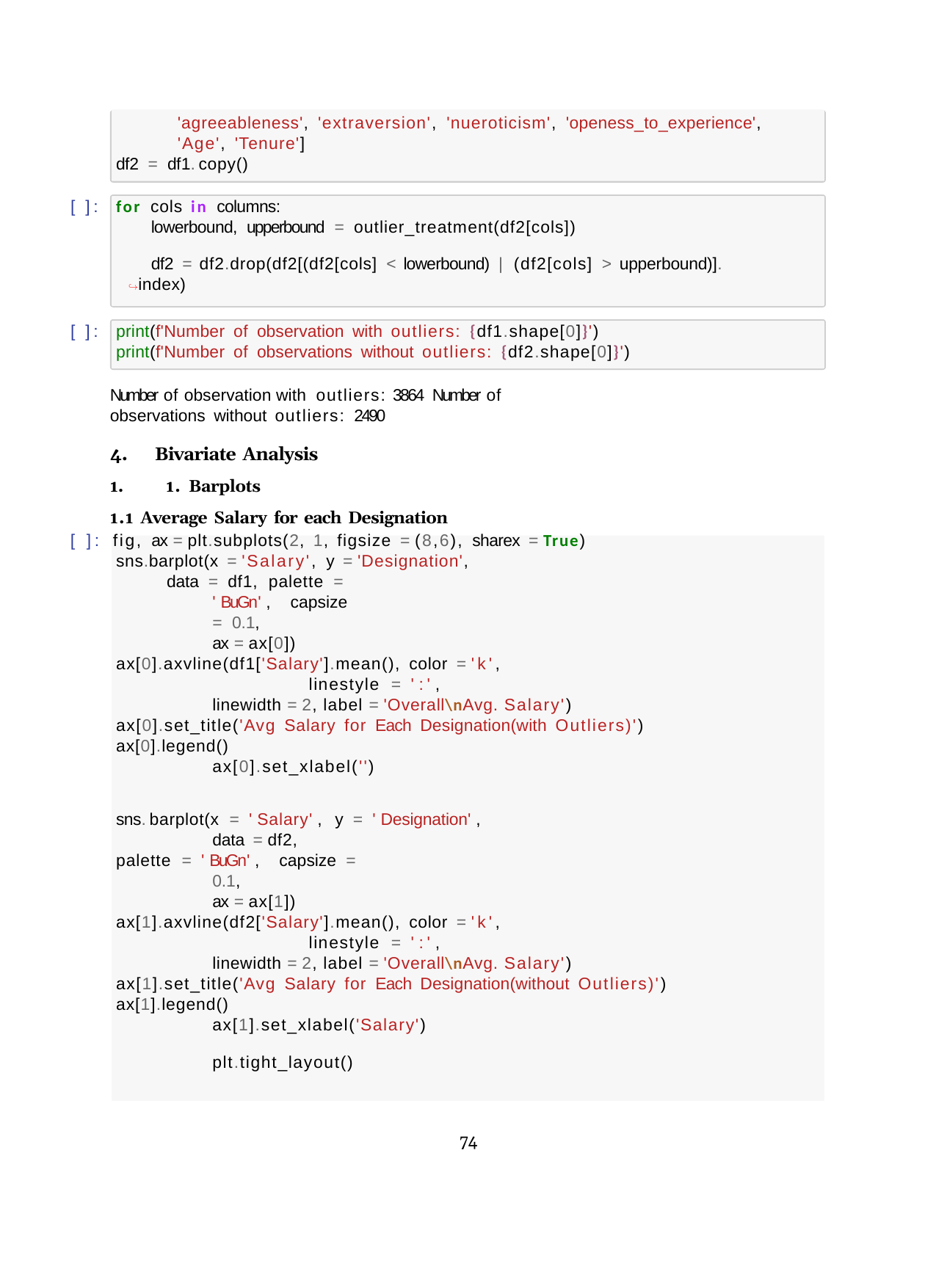

'agreeableness', 'extraversion', 'nueroticism', 'openess_to_experience',  'Age', 'Tenure']
df2  =  df1.copy()
[ ]:

for cols in columns:
lowerbound,  upperbound  =  outlier_treatment(df2[cols])

df2 = df2.drop(df2[(df2[cols] < lowerbound) | (df2[cols] > upperbound)].
↪index)
[ ]:

print(f'Number of observation with outliers: {df1.shape[0]}')
print(f'Number of observations without outliers: {df2.shape[0]}')
Number of observation with  outliers: 3864  Number of observations without outliers: 2490

Bivariate Analysis
1. Barplots
1.1 Average Salary for each Designation
[ ]: fig, ax = plt.subplots(2, 1, figsize = (8,6), sharex = True)  sns.barplot(x = 'Salary', y = 'Designation',
data  =  df1,  palette  =  'BuGn',  capsize  =  0.1,
ax = ax[0])  ax[0].axvline(df1['Salary'].mean(), color = 'k',
linestyle  =  ':',
linewidth = 2, label = 'Overall\nAvg. Salary')  ax[0].set_title('Avg Salary for Each Designation(with Outliers)')  ax[0].legend()
ax[0].set_xlabel('')

sns.barplot(x  =  'Salary',  y  =  'Designation',  data = df2,
palette  =  'BuGn',  capsize  =  0.1,
ax = ax[1])  ax[1].axvline(df2['Salary'].mean(), color = 'k',
linestyle  =  ':',
linewidth = 2, label = 'Overall\nAvg. Salary')  ax[1].set_title('Avg Salary for Each Designation(without Outliers)')  ax[1].legend()
ax[1].set_xlabel('Salary')

plt.tight_layout()

74